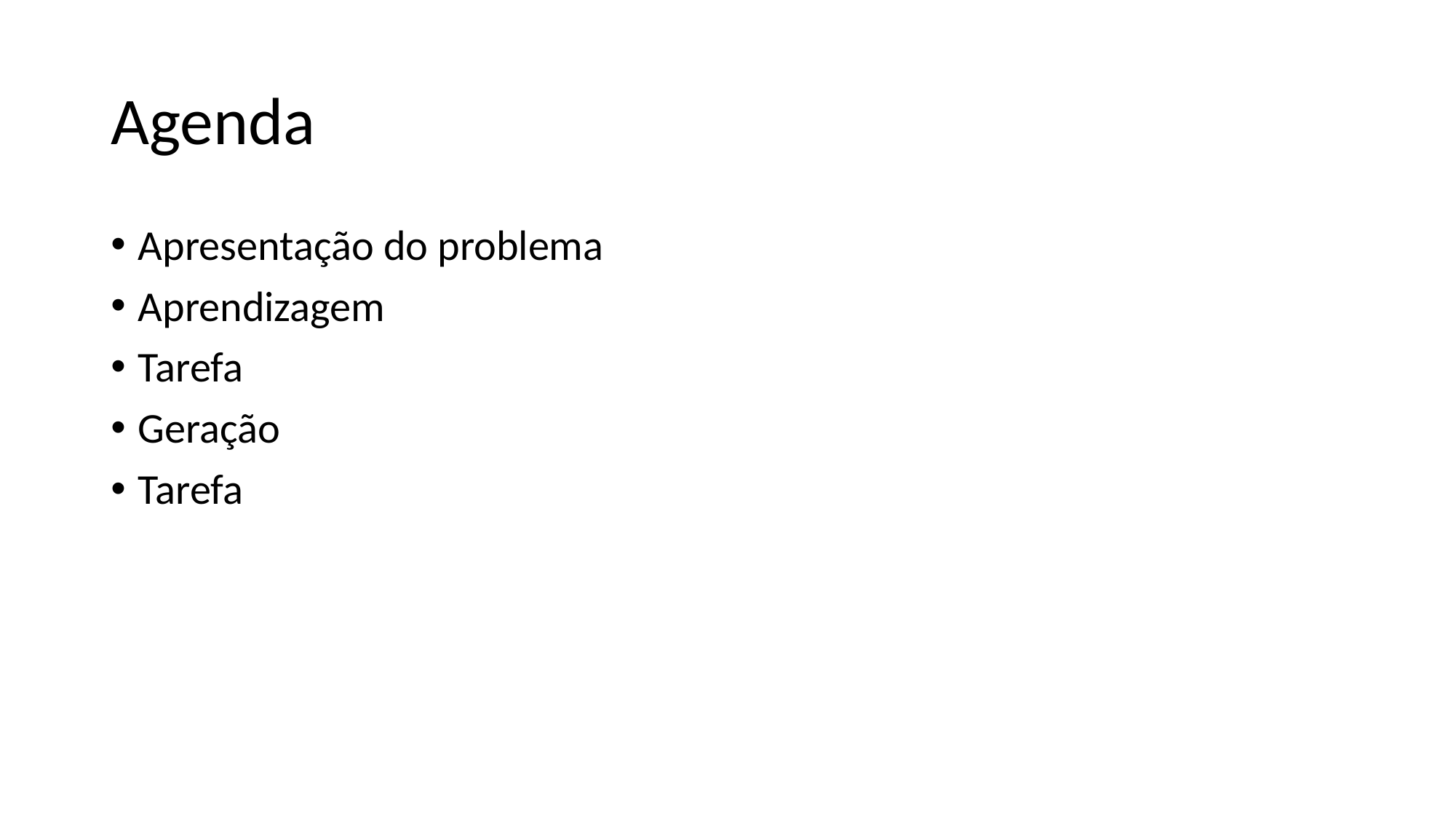

# Agenda
Apresentação do problema
Aprendizagem
Tarefa
Geração
Tarefa